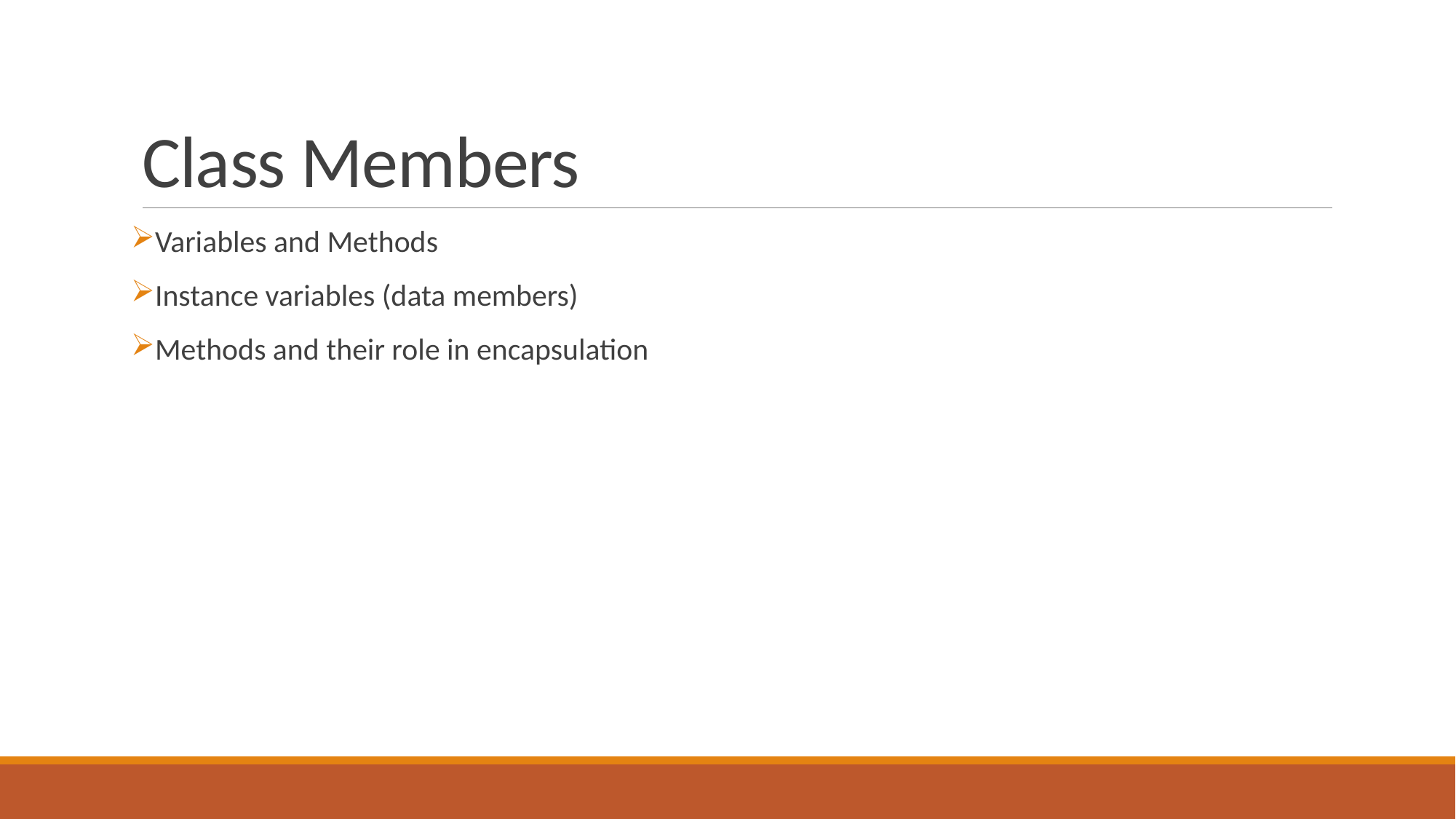

# Class Members
Variables and Methods
Instance variables (data members)
Methods and their role in encapsulation